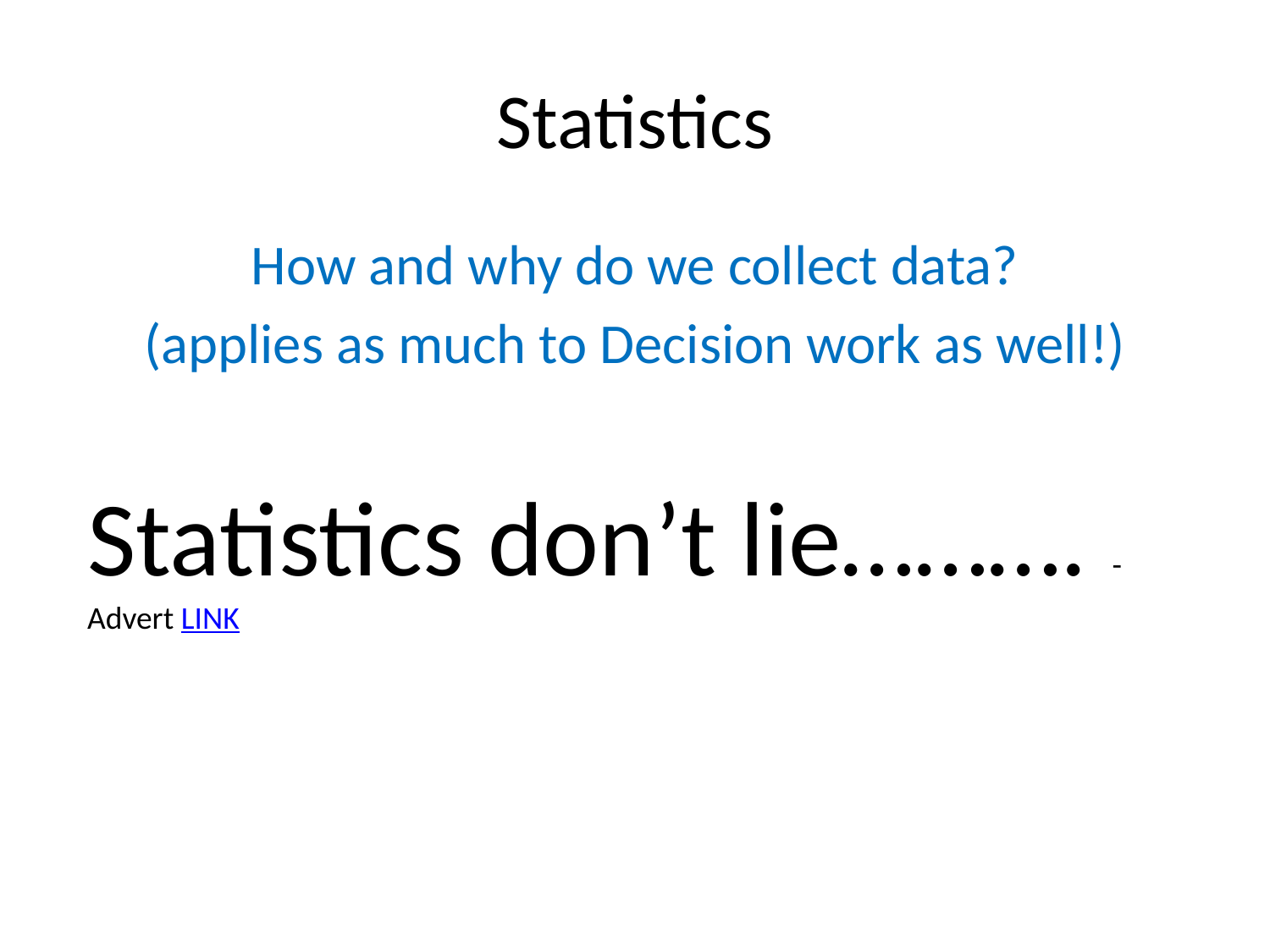

# Statistics
How and why do we collect data?
(applies as much to Decision work as well!)

Statistics don’t lie………. - Advert LINK